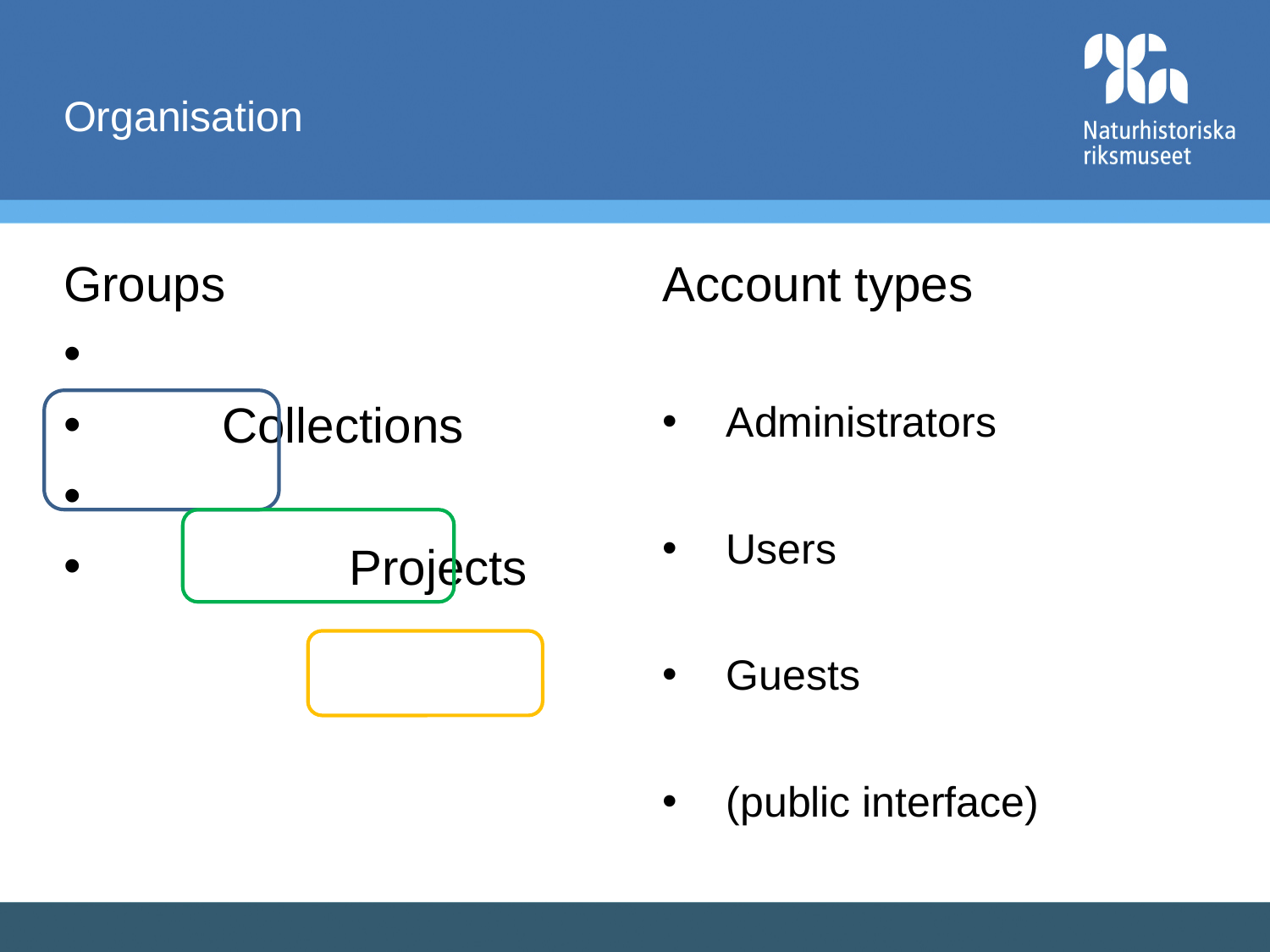

# Organisation
Groups

	Collections

		Projects
Account types

Administrators

Users

Guests

(public interface)